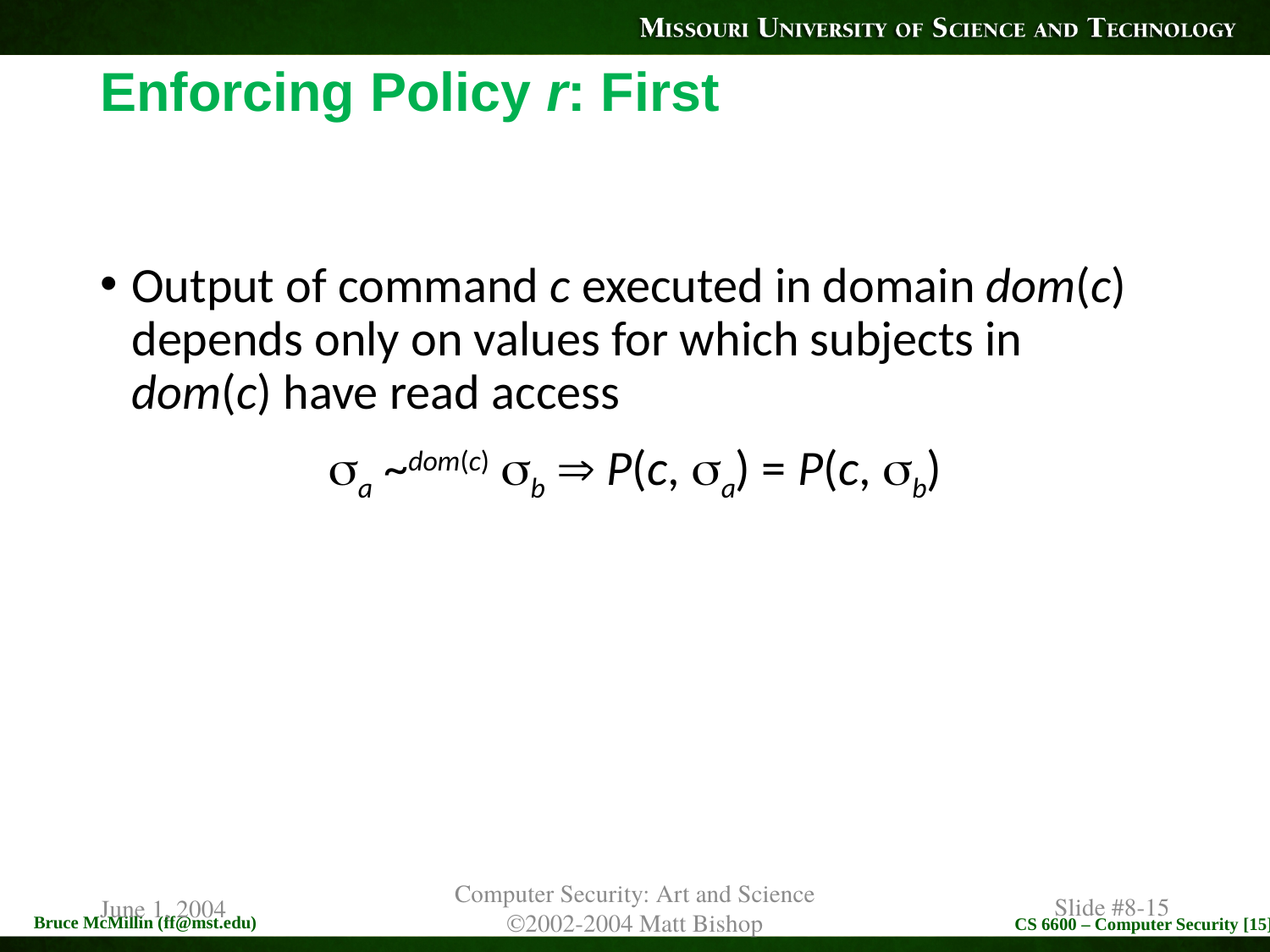

# Enforcing Policy r: First
Output of command c executed in domain dom(c) depends only on values for which subjects in dom(c) have read access
σa ~dom(c) σb ⇒ P(c, σa) = P(c, σb)
June 1, 2004
Computer Security: Art and Science
©2002-2004 Matt Bishop
Slide #8-15